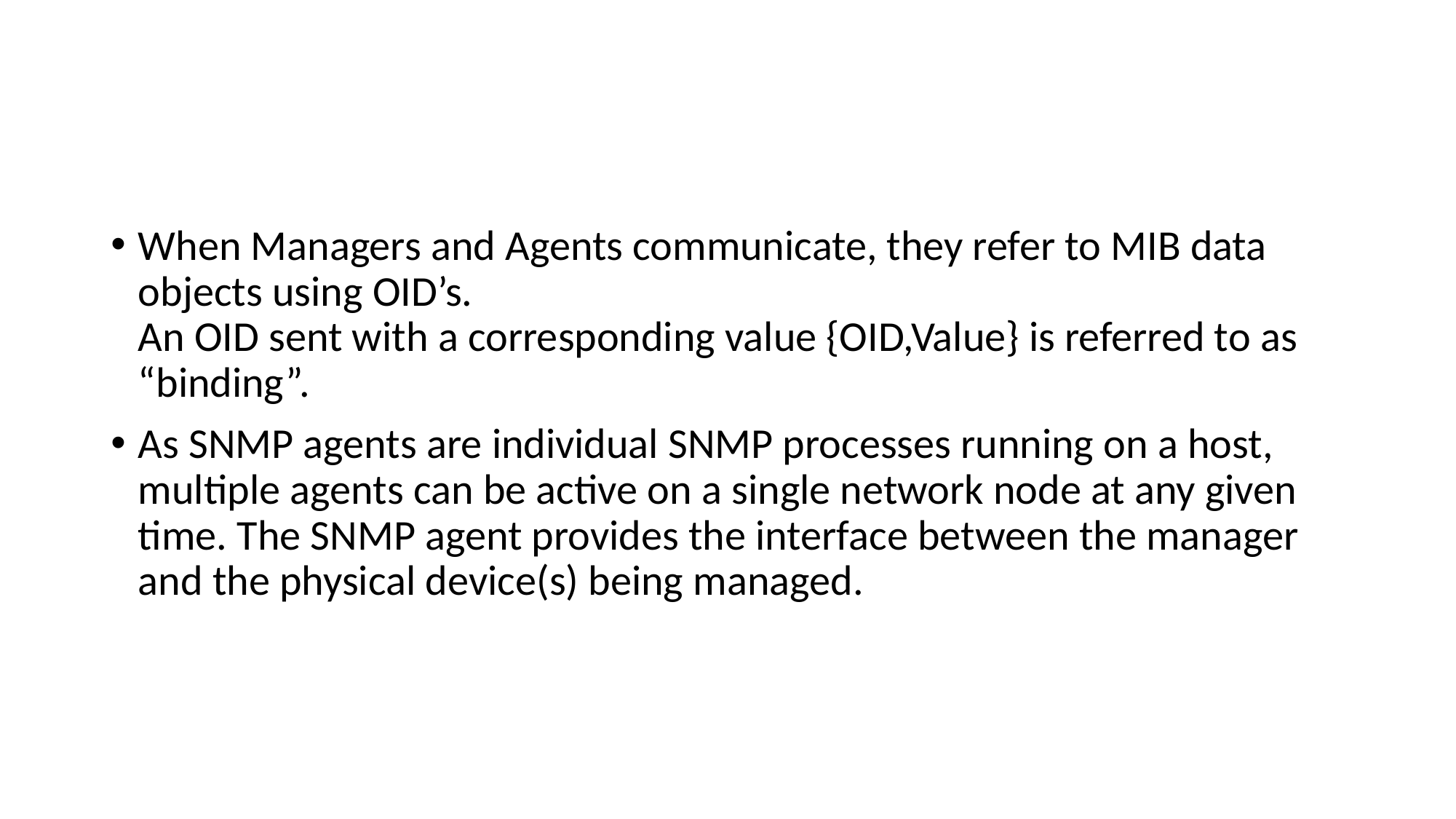

#
When Managers and Agents communicate, they refer to MIB data objects using OID’s.
An OID sent with a corresponding value {OID,Value} is referred to as “binding”.
As SNMP agents are individual SNMP processes running on a host, multiple agents can be active on a single network node at any given time. The SNMP agent provides the interface between the manager and the physical device(s) being managed.